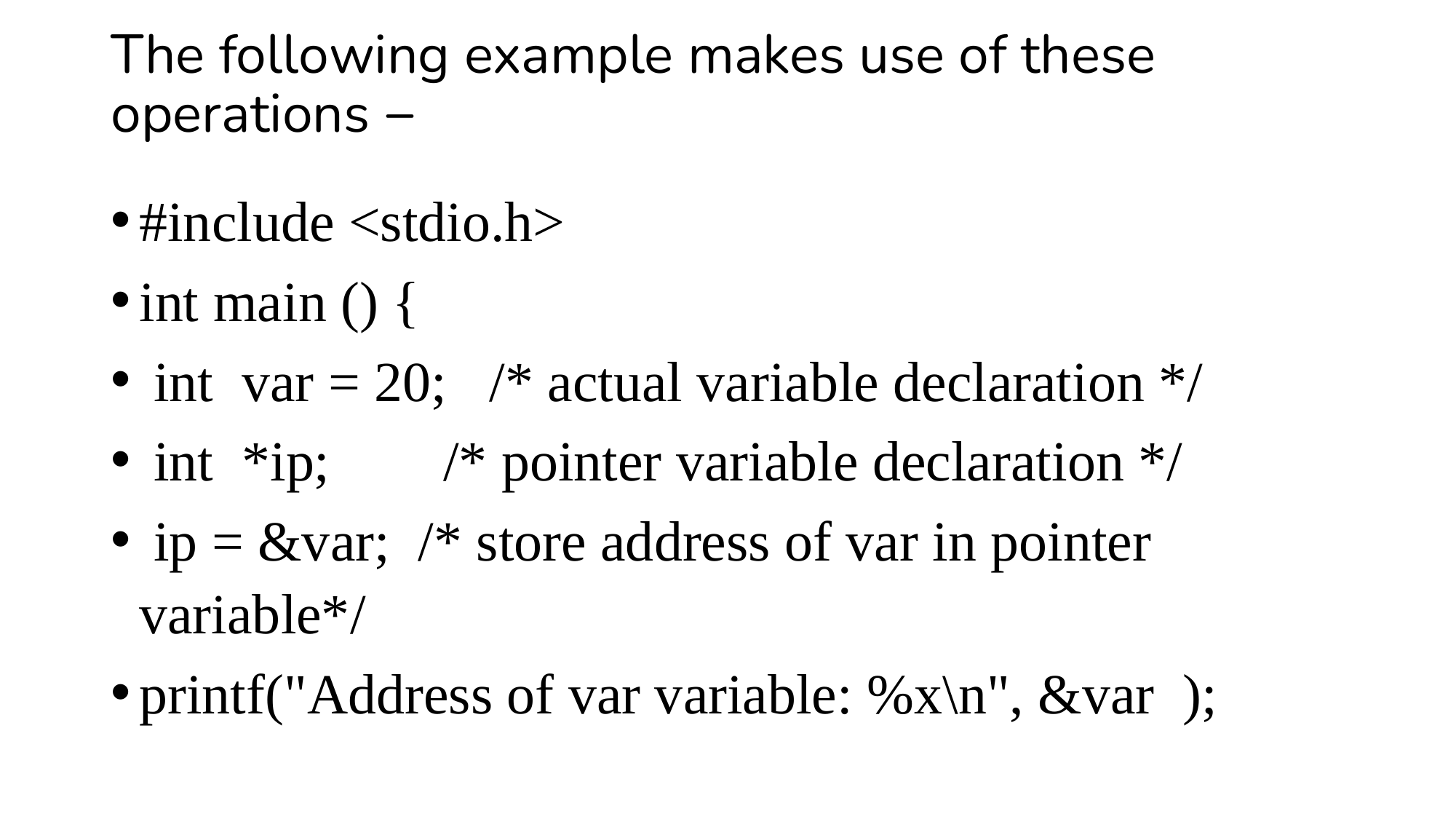

# The following example makes use of these operations −
#include <stdio.h>
int main () {
 int  var = 20;   /* actual variable declaration */
 int  *ip;        /* pointer variable declaration */
 ip = &var;  /* store address of var in pointer variable*/
printf("Address of var variable: %x\n", &var  );